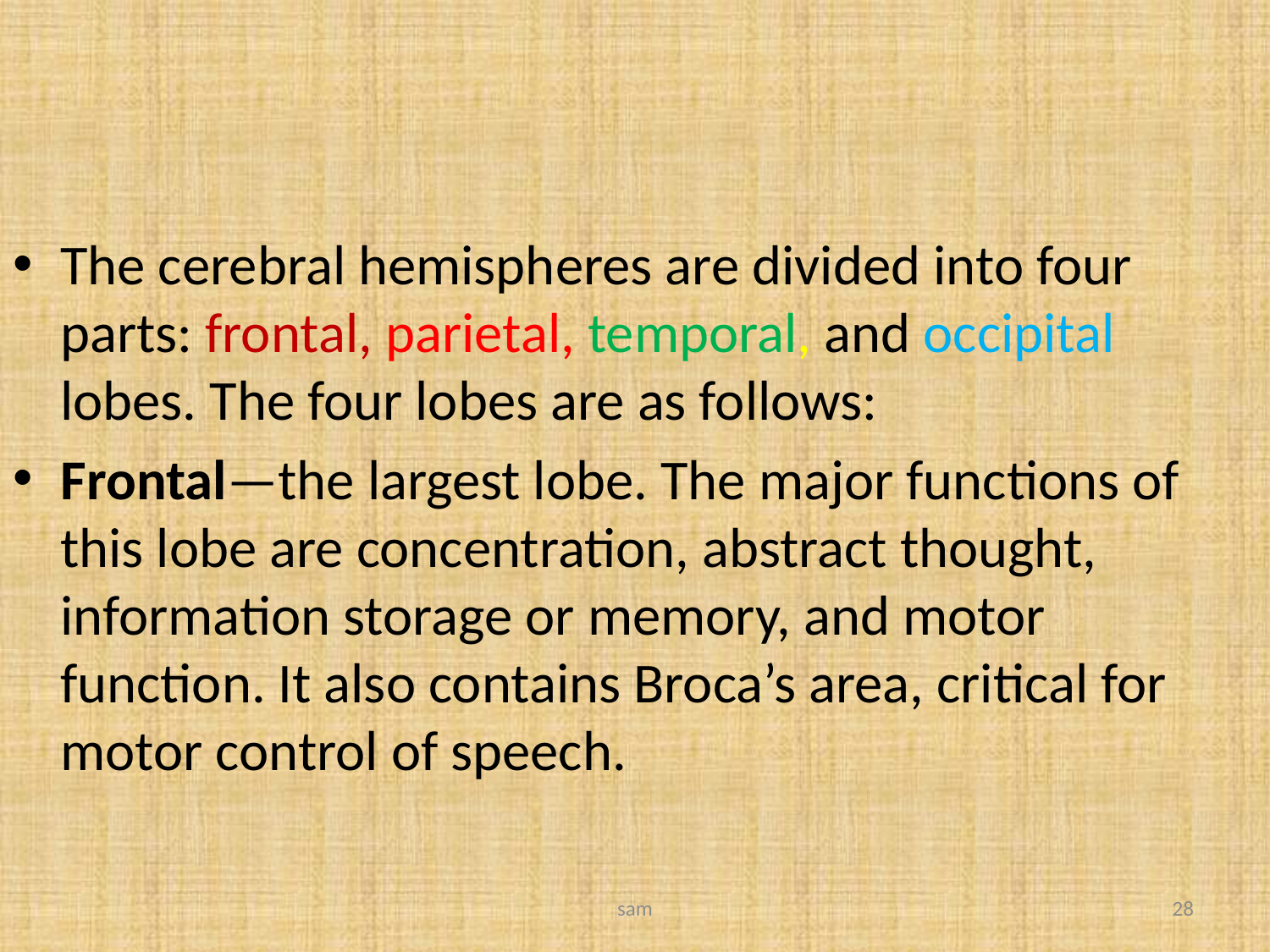

#
The cerebral hemispheres are divided into four parts: frontal, parietal, temporal, and occipital lobes. The four lobes are as follows:
Frontal—the largest lobe. The major functions of this lobe are concentration, abstract thought, information storage or memory, and motor function. It also contains Broca’s area, critical for motor control of speech.
sam
28